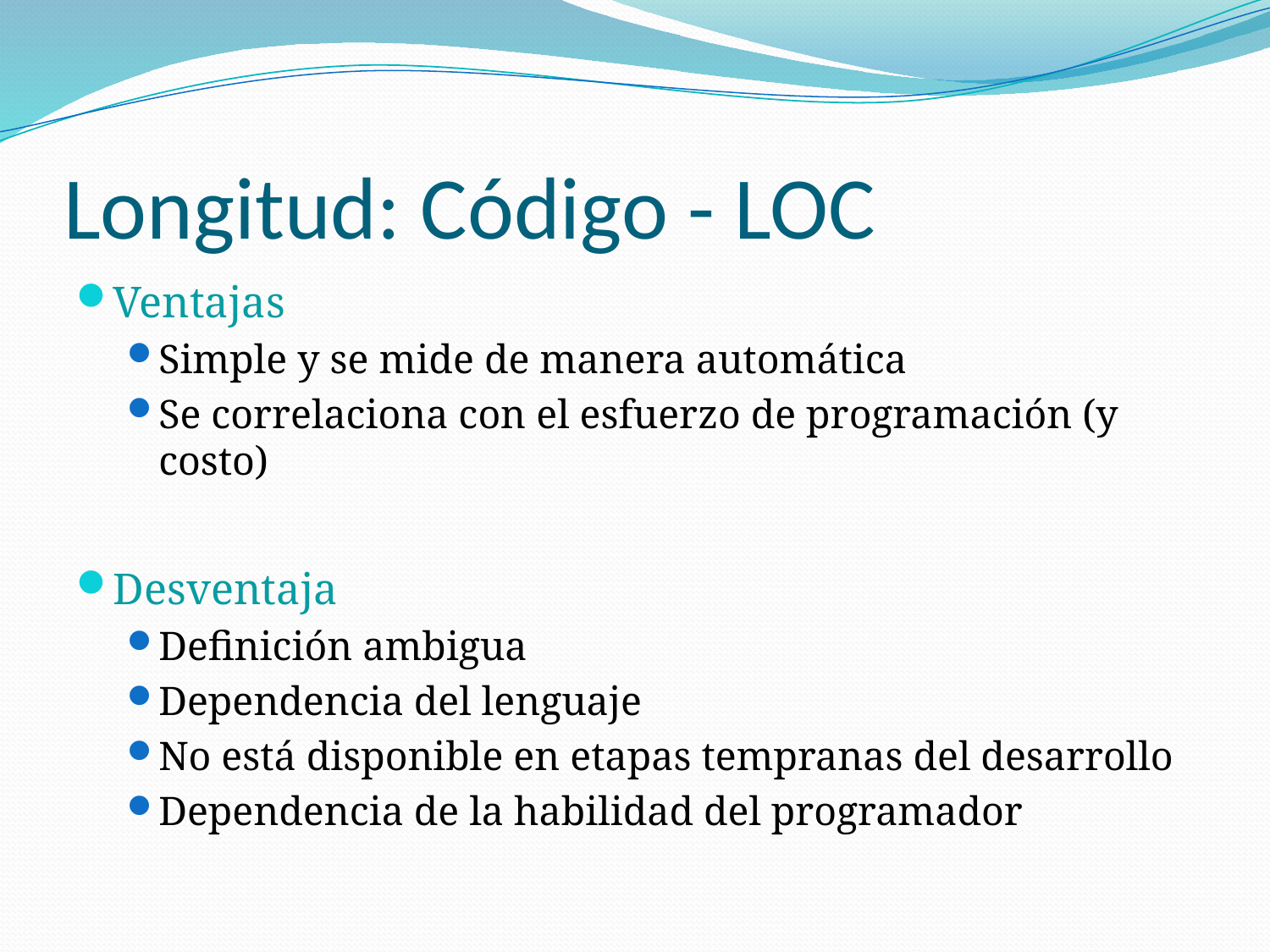

# Longitud: Código - LOC
Ventajas
Simple y se mide de manera automática
Se correlaciona con el esfuerzo de programación (y costo)

Desventaja
Definición ambigua
Dependencia del lenguaje
No está disponible en etapas tempranas del desarrollo
Dependencia de la habilidad del programador